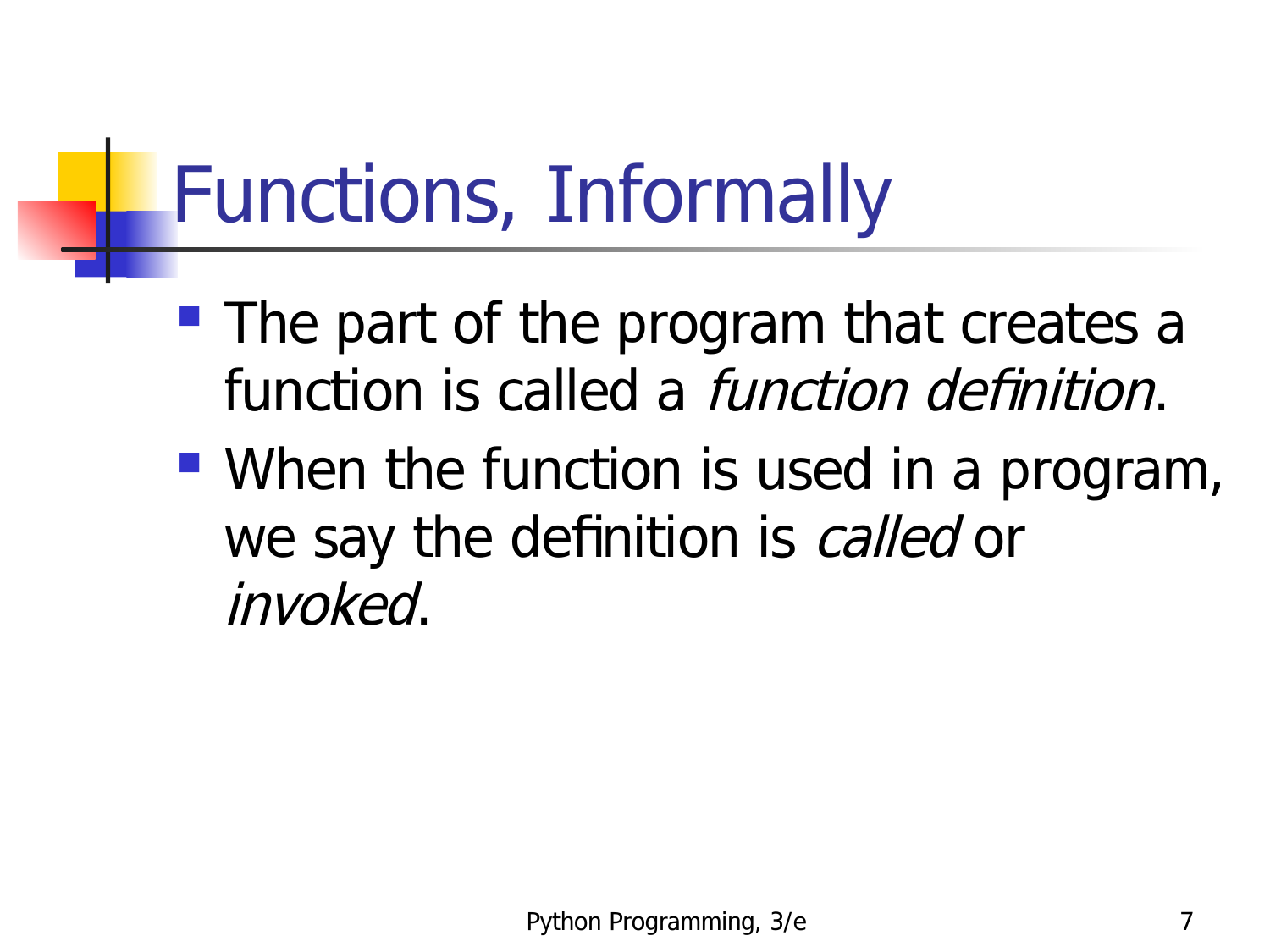

# Functions, Informally
The part of the program that creates a function is called a function definition.
When the function is used in a program, we say the definition is called or invoked.
Python Programming, 3/e
7